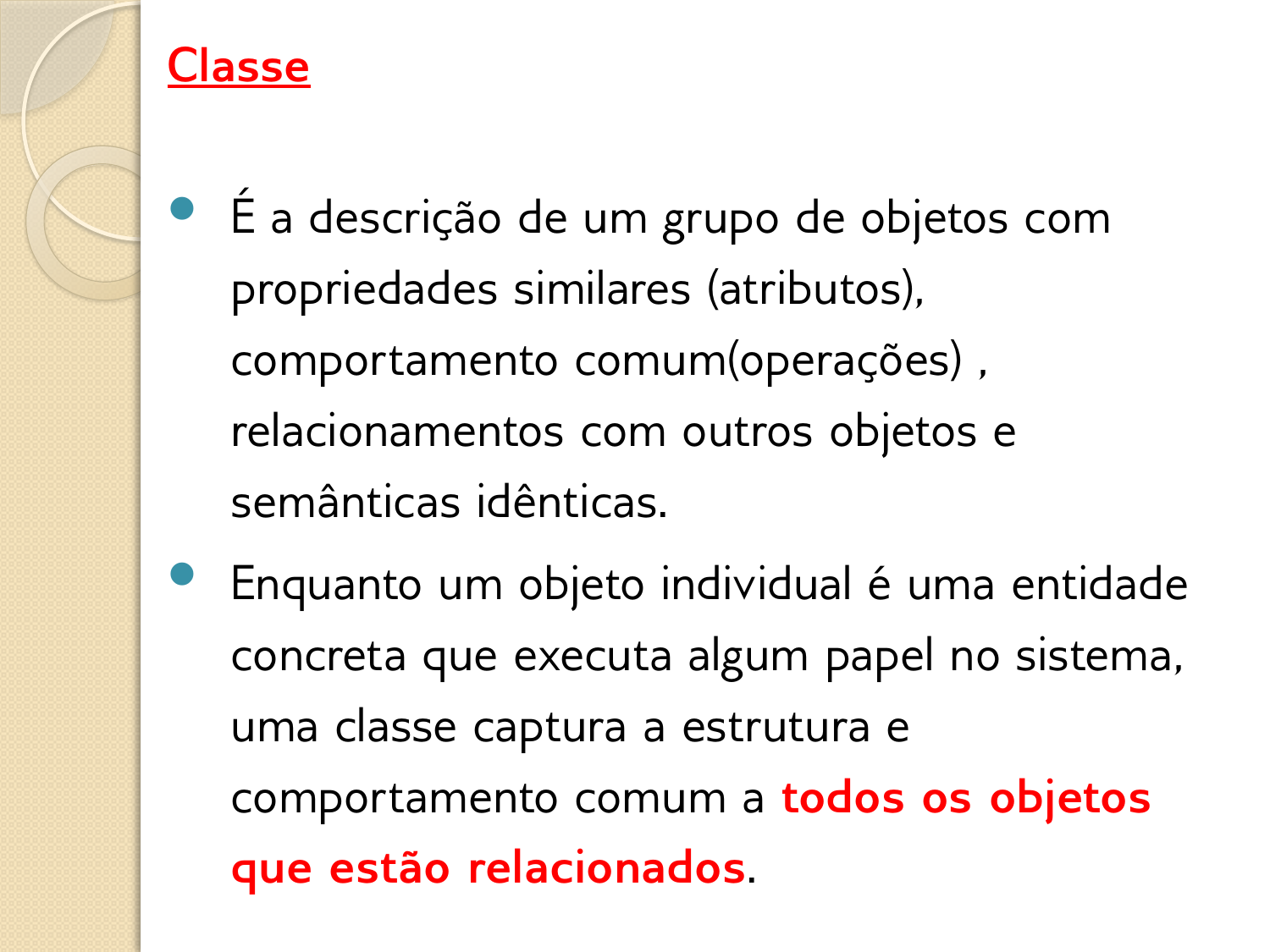

Classe

É a descrição de um grupo de objetos com propriedades similares (atributos), comportamento comum(operações) , relacionamentos com outros objetos e semânticas idênticas.
Enquanto um objeto individual é uma entidade concreta que executa algum papel no sistema, uma classe captura a estrutura e comportamento comum a todos os objetos que estão relacionados.